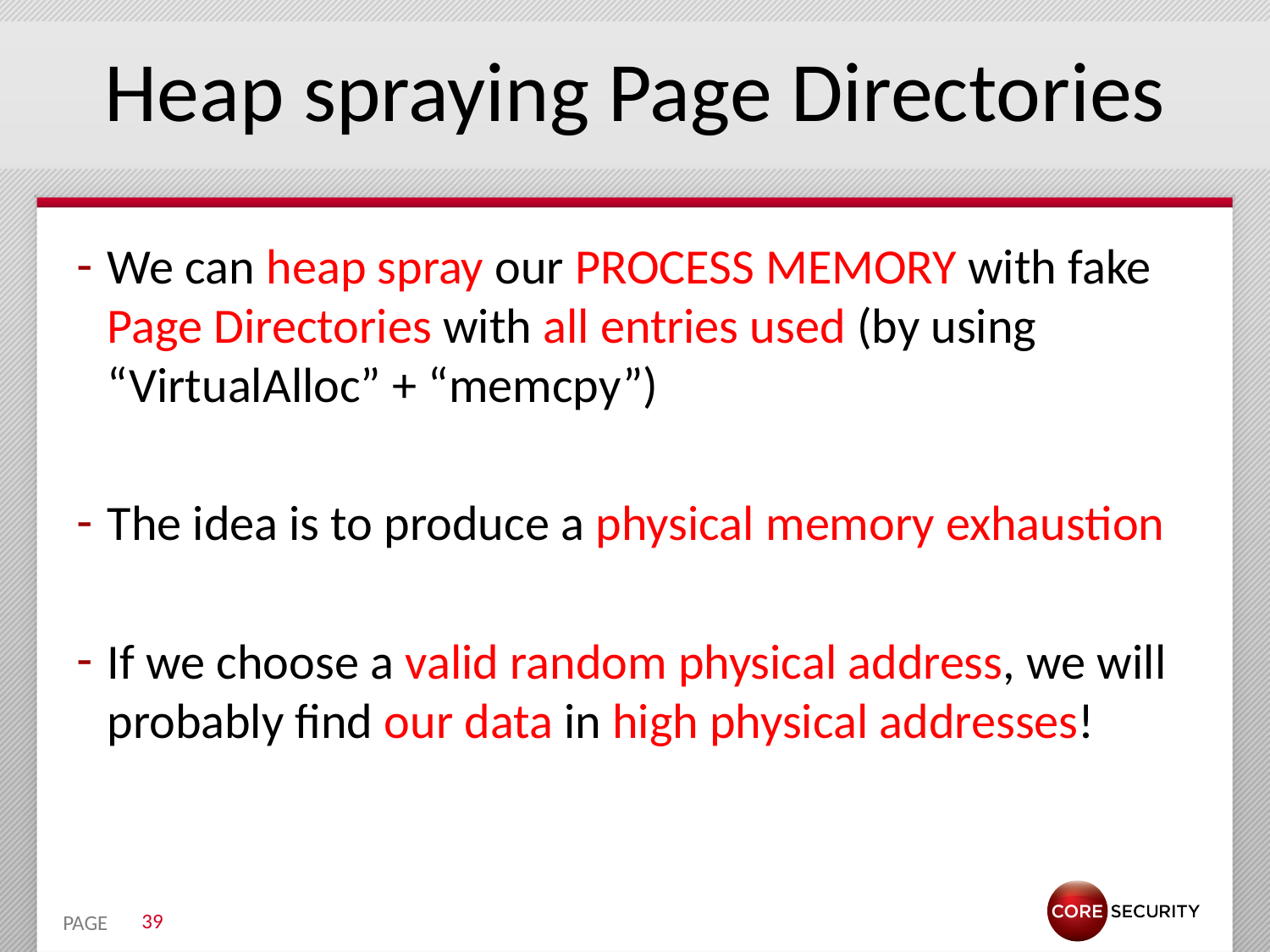

# Heap spraying Page Directories
We can heap spray our PROCESS MEMORY with fake Page Directories with all entries used (by using “VirtualAlloc” + “memcpy”)

The idea is to produce a physical memory exhaustion

If we choose a valid random physical address, we will probably find our data in high physical addresses!
39